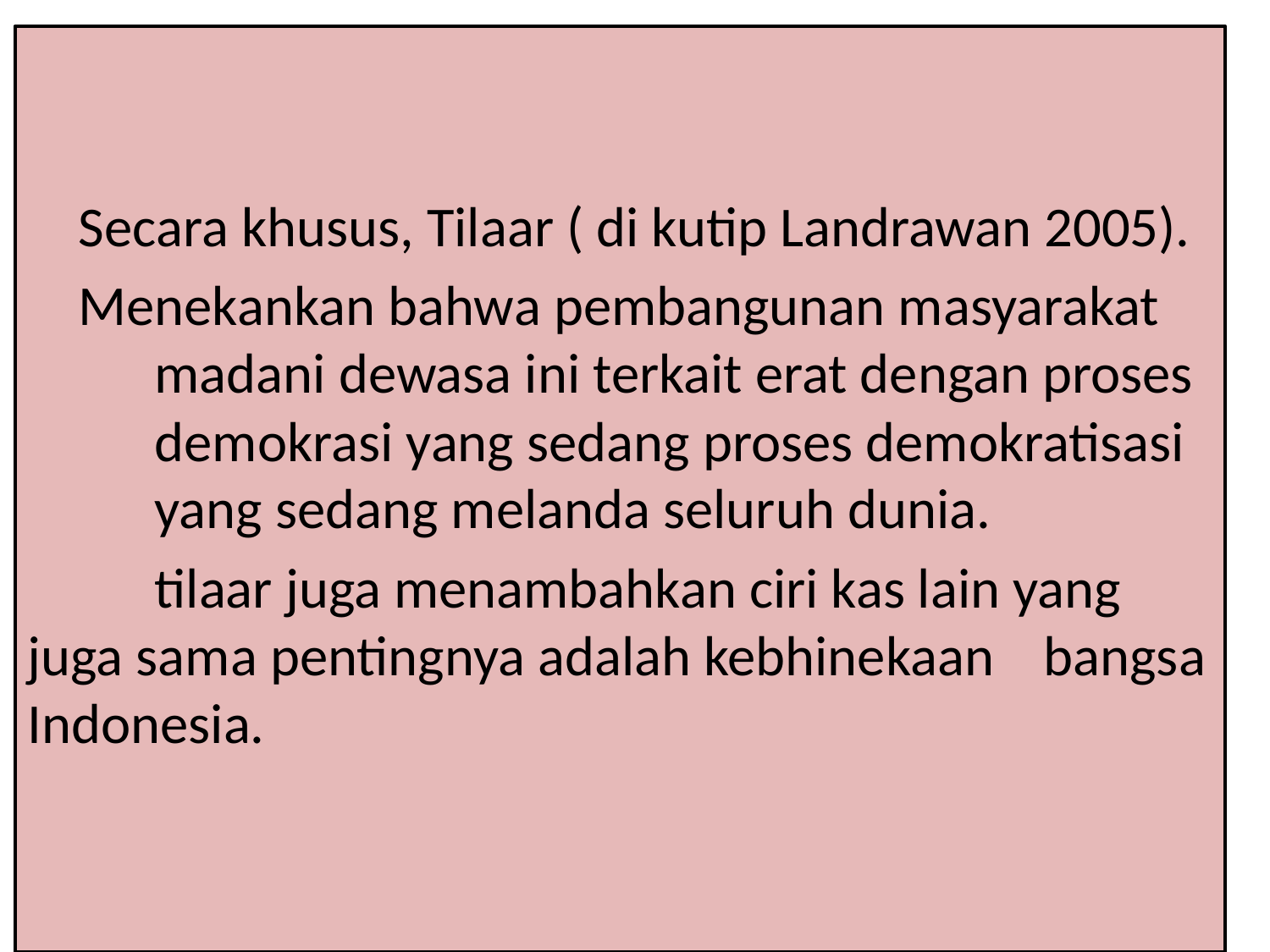

#

    Secara khusus, Tilaar ( di kutip Landrawan 2005).
    Menekankan bahwa pembangunan masyarakat 	madani dewasa ini terkait erat dengan proses 	demokrasi yang sedang proses demokratisasi 	yang sedang melanda seluruh dunia.
          tilaar juga menambahkan ciri kas lain yang 	juga sama pentingnya adalah kebhinekaan 	bangsa Indonesia.